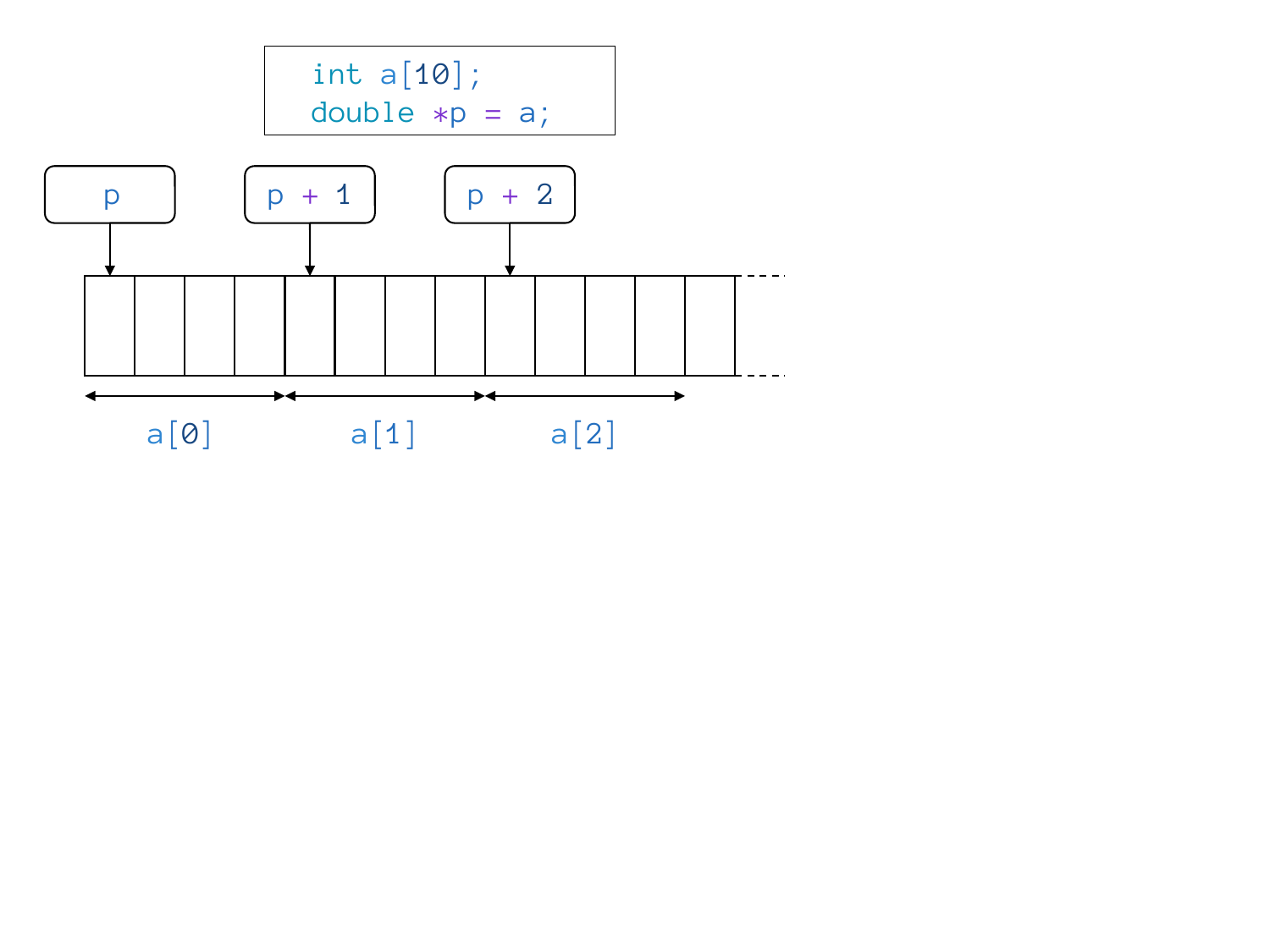

int a[10];
  double *p = a;

p

p + 1

p + 2

a[0]
a[1]
a[2]